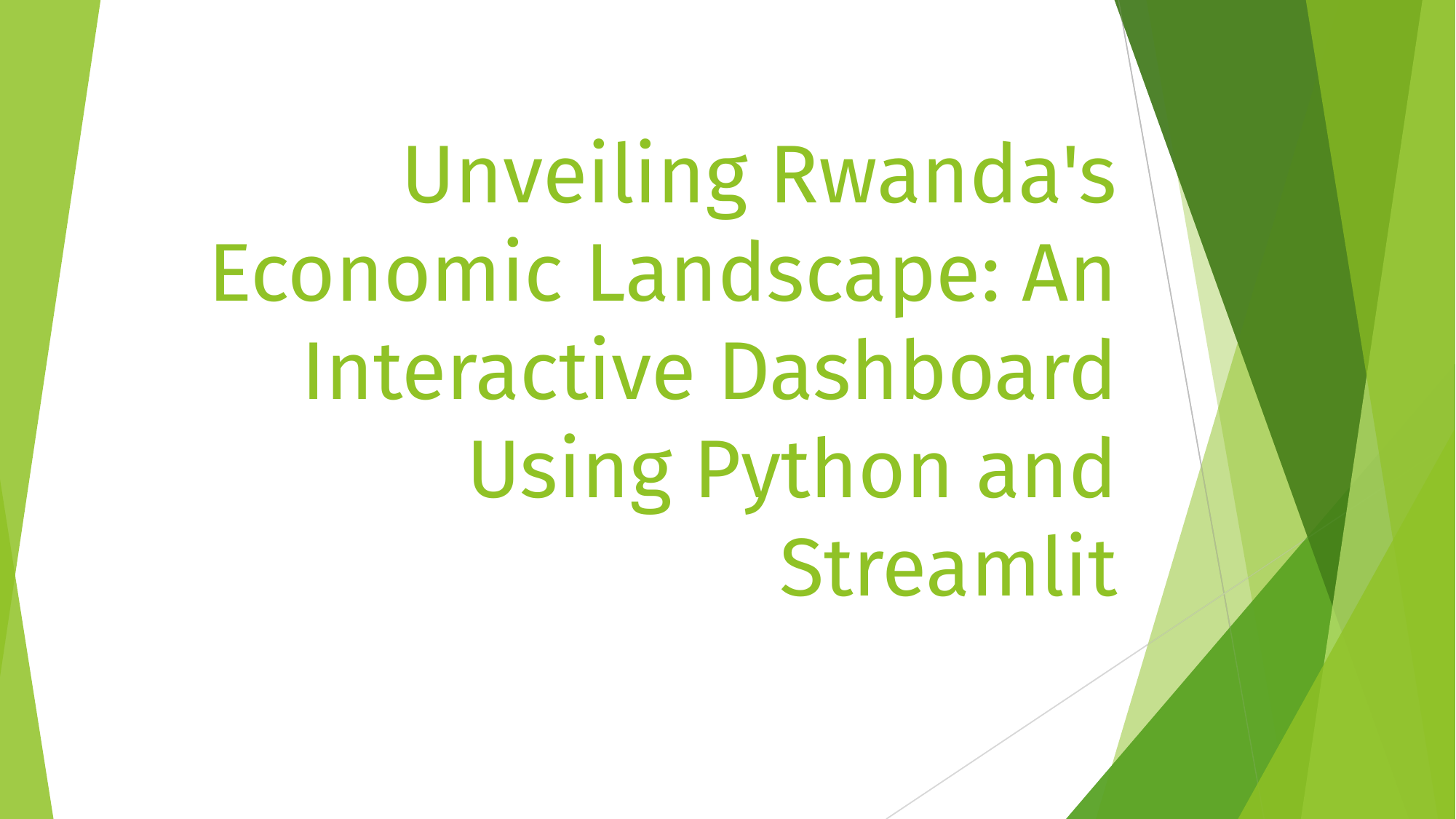

# Unveiling Rwanda's Economic Landscape: An Interactive Dashboard Using Python and Streamlit